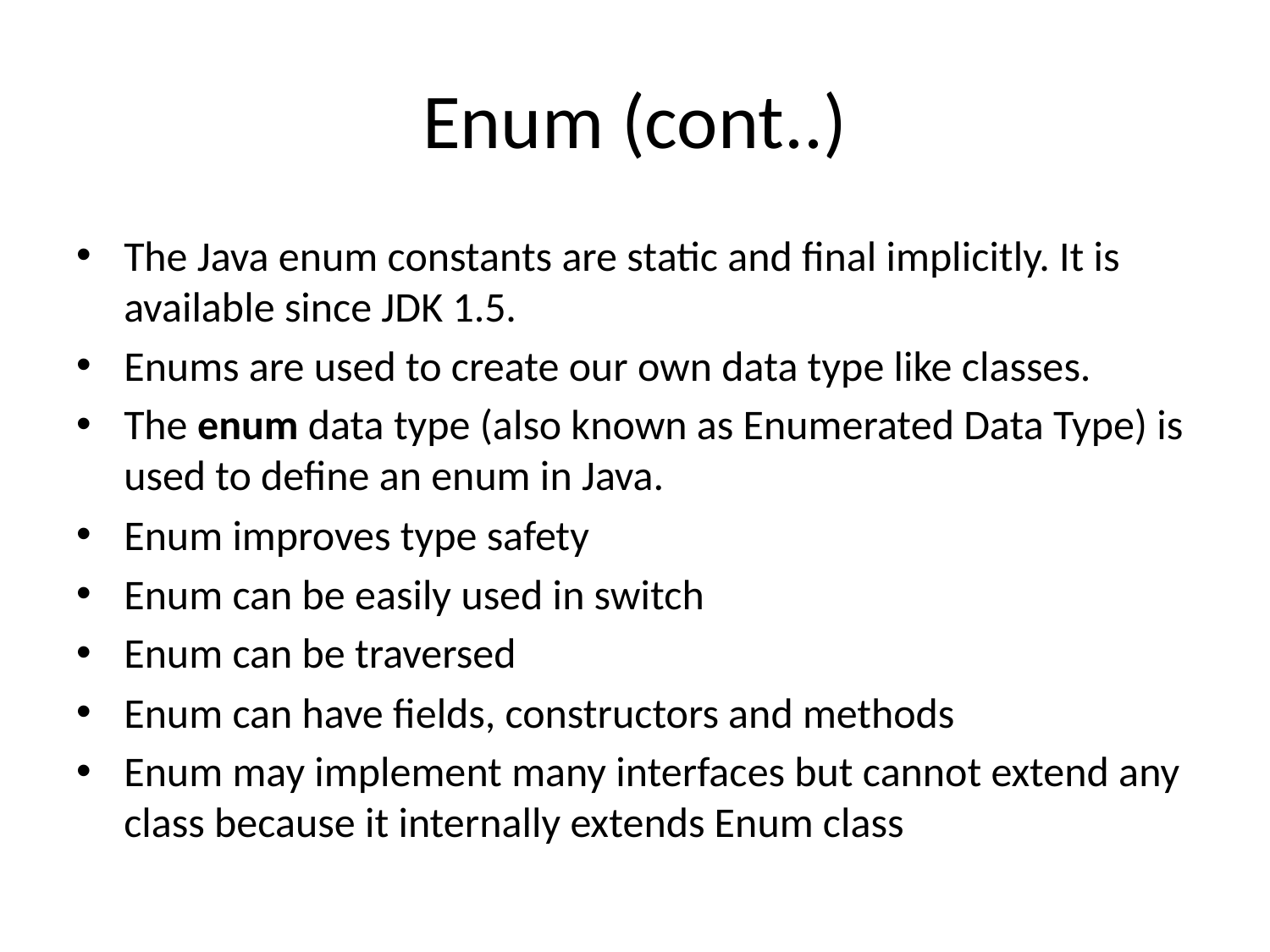

# Enum (cont..)
The Java enum constants are static and final implicitly. It is available since JDK 1.5.
Enums are used to create our own data type like classes.
The enum data type (also known as Enumerated Data Type) is used to define an enum in Java.
Enum improves type safety
Enum can be easily used in switch
Enum can be traversed
Enum can have fields, constructors and methods
Enum may implement many interfaces but cannot extend any class because it internally extends Enum class